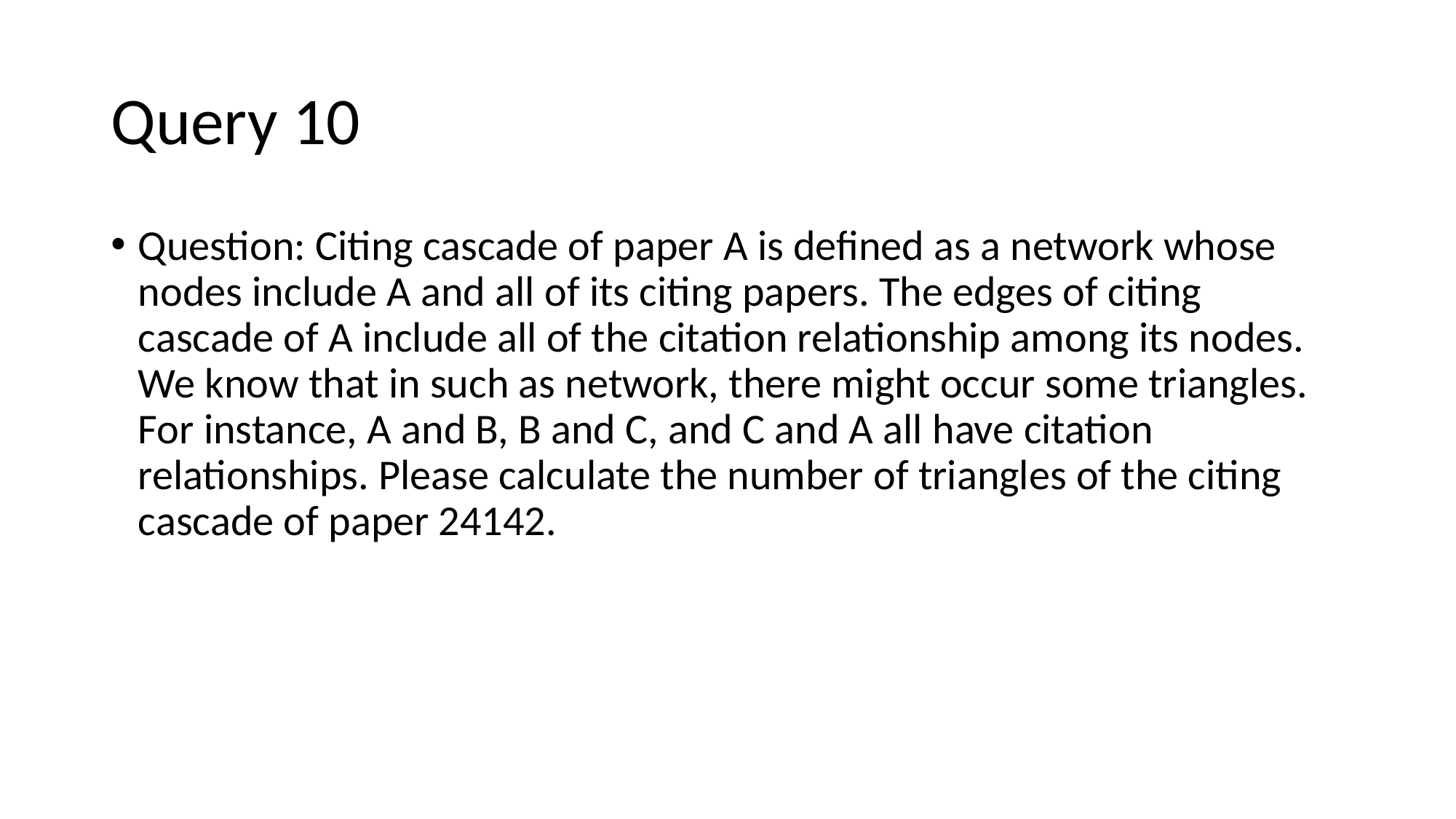

# Query 10
Question: Citing cascade of paper A is defined as a network whose nodes include A and all of its citing papers. The edges of citing cascade of A include all of the citation relationship among its nodes. We know that in such as network, there might occur some triangles. For instance, A and B, B and C, and C and A all have citation relationships. Please calculate the number of triangles of the citing cascade of paper 24142.